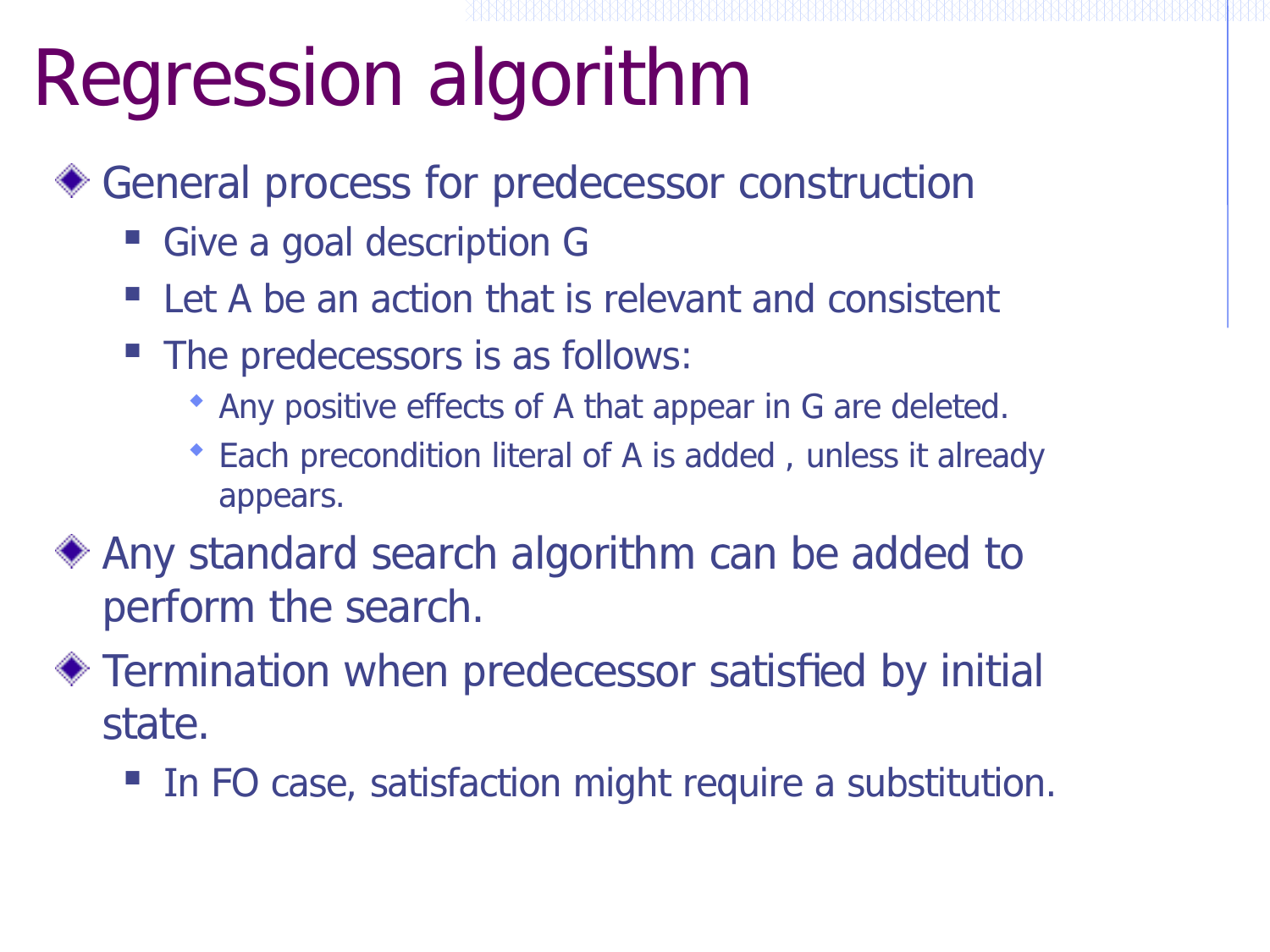

# Regression algorithm
General process for predecessor construction
Give a goal description G
Let A be an action that is relevant and consistent
The predecessors is as follows:
Any positive effects of A that appear in G are deleted.
Each precondition literal of A is added , unless it already appears.
Any standard search algorithm can be added to perform the search.
Termination when predecessor satisfied by initial state.
In FO case, satisfaction might require a substitution.
38